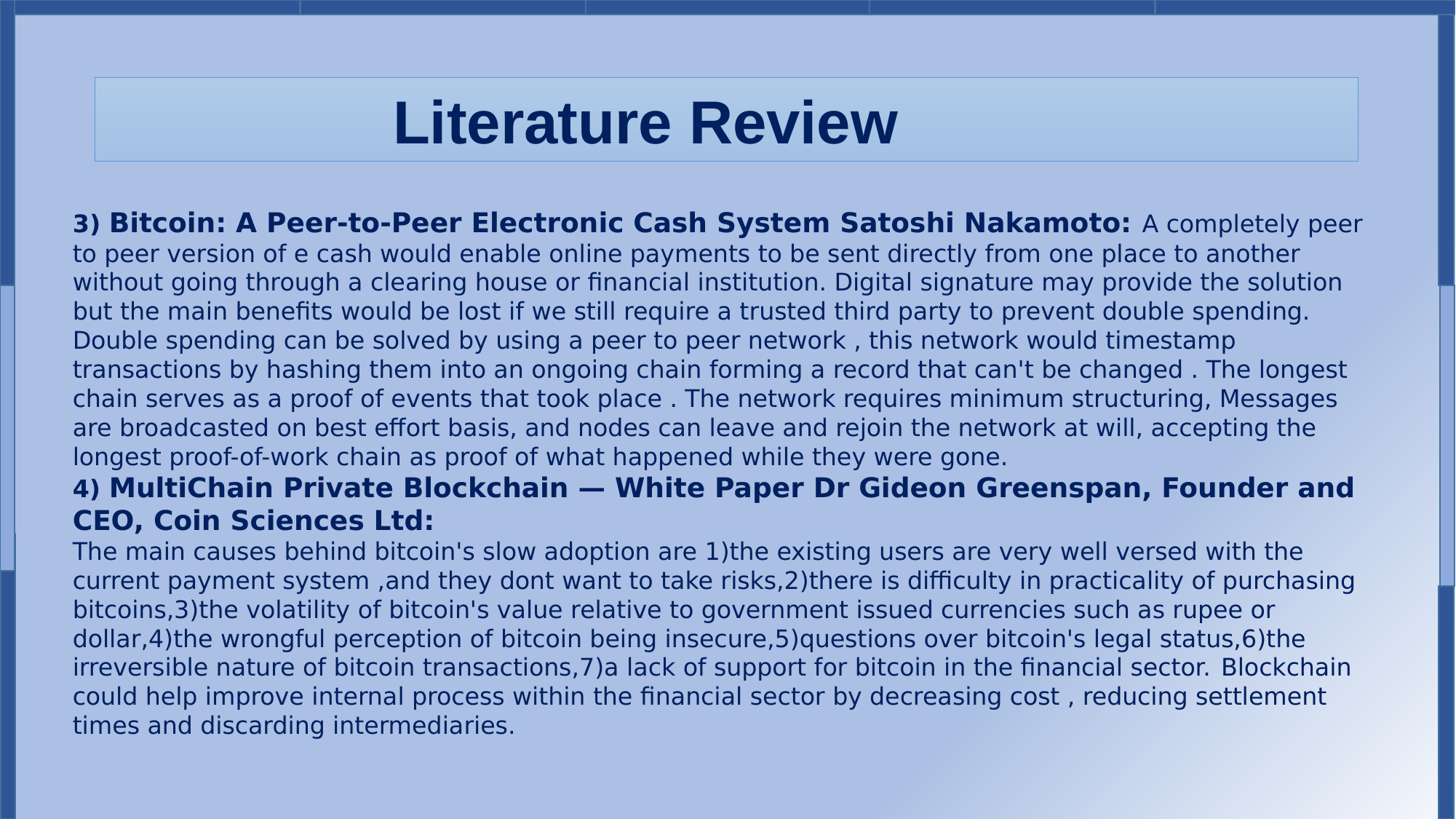

Literature Review
3) Bitcoin: A Peer-to-Peer Electronic Cash System Satoshi Nakamoto: A completely peer to peer version of e cash would enable online payments to be sent directly from one place to another without going through a clearing house or financial institution. Digital signature may provide the solution but the main benefits would be lost if we still require a trusted third party to prevent double spending. Double spending can be solved by using a peer to peer network , this network would timestamp transactions by hashing them into an ongoing chain forming a record that can't be changed . The longest chain serves as a proof of events that took place . The network requires minimum structuring, Messages are broadcasted on best effort basis, and nodes can leave and rejoin the network at will, accepting the longest proof-of-work chain as proof of what happened while they were gone.
4) MultiChain Private Blockchain — White Paper Dr Gideon Greenspan, Founder and CEO, Coin Sciences Ltd:
The main causes behind bitcoin's slow adoption are 1)the existing users are very well versed with the current payment system ,and they dont want to take risks,2)there is difficulty in practicality of purchasing bitcoins,3)the volatility of bitcoin's value relative to government issued currencies such as rupee or dollar,4)the wrongful perception of bitcoin being insecure,5)questions over bitcoin's legal status,6)the irreversible nature of bitcoin transactions,7)a lack of support for bitcoin in the financial sector. Blockchain could help improve internal process within the financial sector by decreasing cost , reducing settlement times and discarding intermediaries.